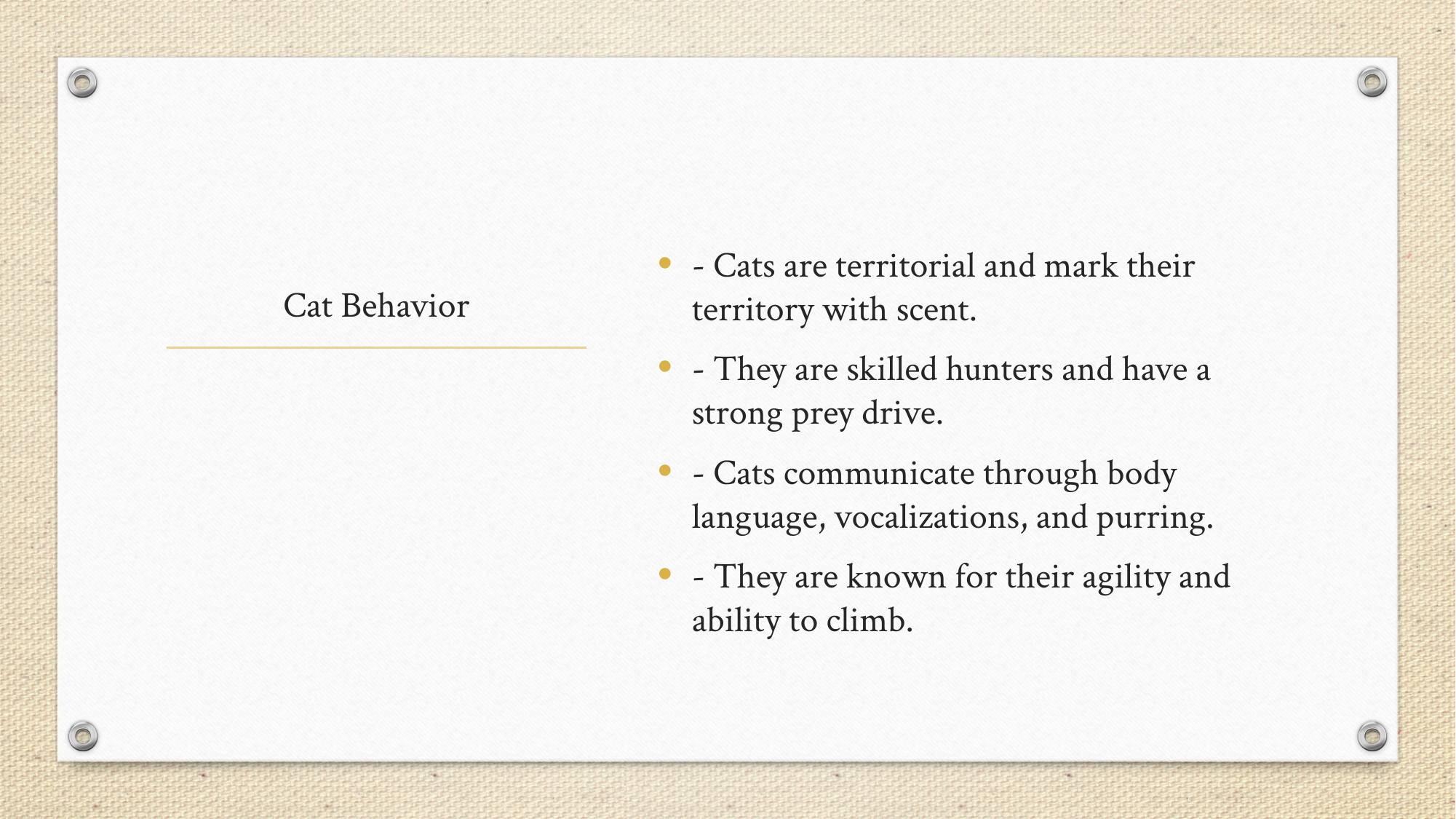

- Cats are territorial and mark their territory with scent.
- They are skilled hunters and have a strong prey drive.
- Cats communicate through body language, vocalizations, and purring.
- They are known for their agility and ability to climb.
# Cat Behavior